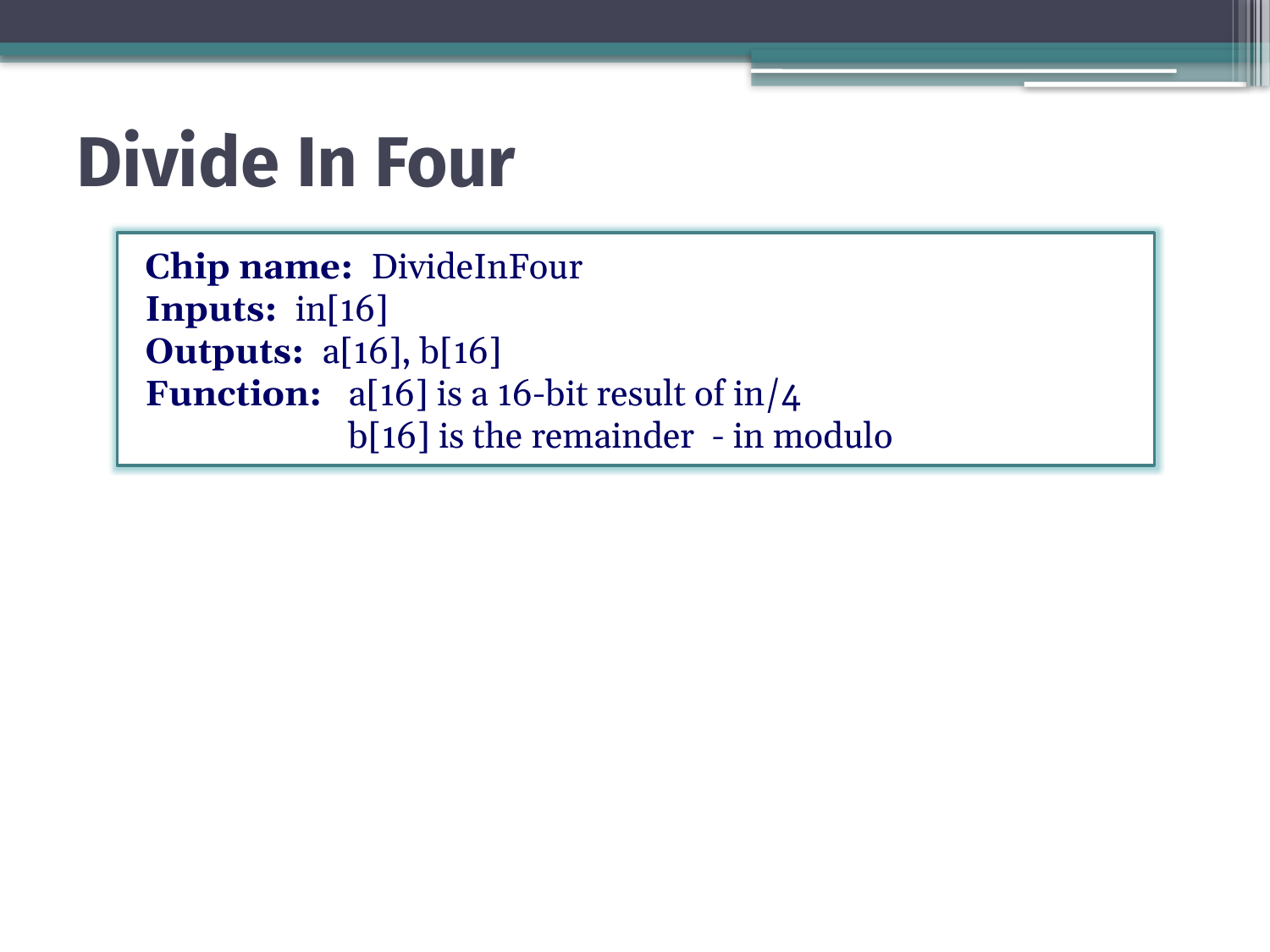

# Divide In Four
Chip name:  DivideInFour
Inputs:  in[16]
Outputs:  a[16], b[16]
Function:   a[16] is a 16-bit result of in/4
	         b[16] is the remainder  - in modulo